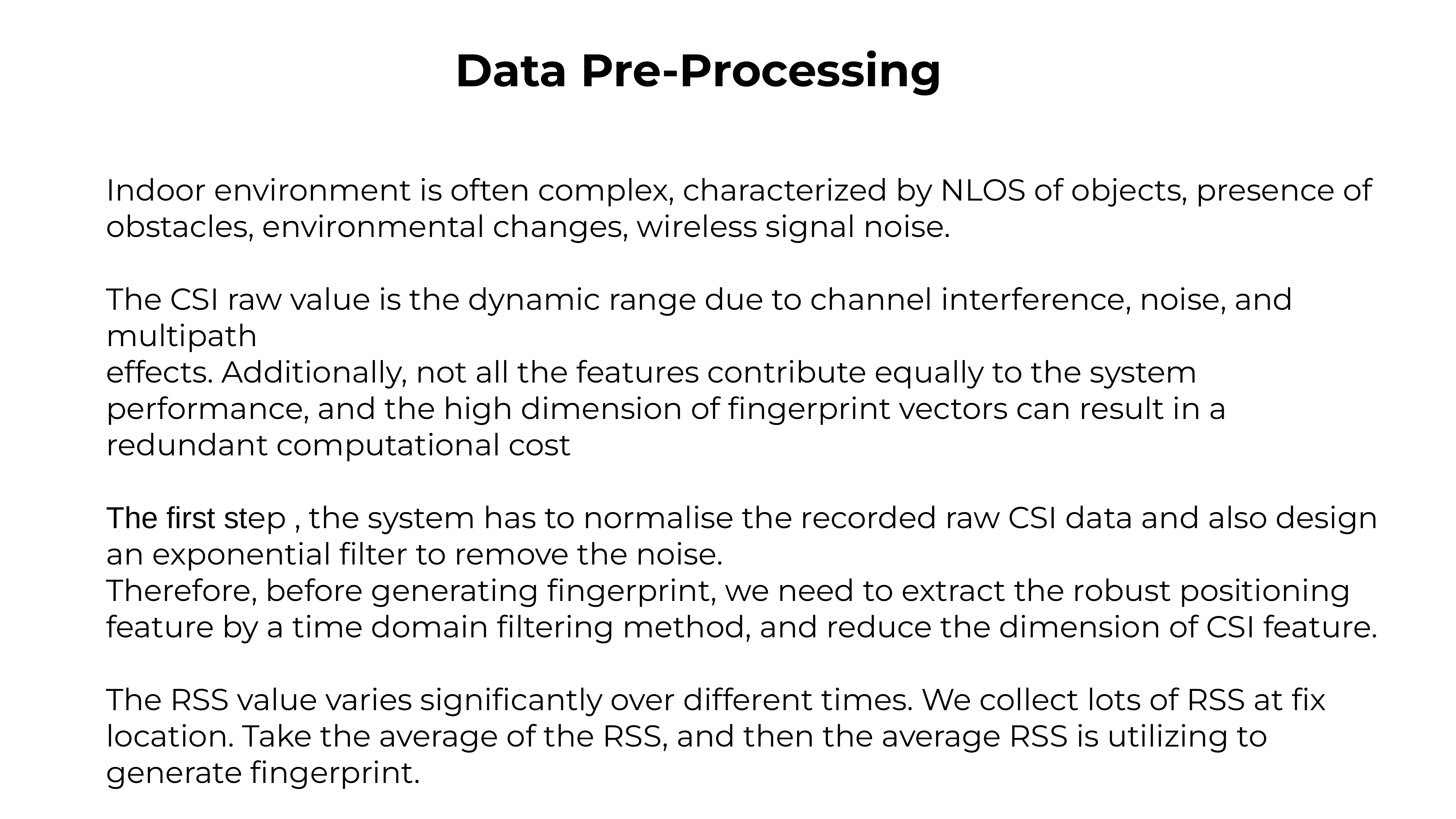

Data Pre-Processing
Indoor environment is often complex, characterized by NLOS of objects, presence of obstacles, environmental changes, wireless signal noise.

The CSI raw value is the dynamic range due to channel interference, noise, and multipath
effects. Additionally, not all the features contribute equally to the system performance, and the high dimension of fingerprint vectors can result in a redundant computational cost

The first step , the system has to normalise the recorded raw CSI data and also design an exponential filter to remove the noise.
Therefore, before generating fingerprint, we need to extract the robust positioning feature by a time domain filtering method, and reduce the dimension of CSI feature.

The RSS value varies significantly over different times. We collect lots of RSS at fix location. Take the average of the RSS, and then the average RSS is utilizing to generate fingerprint.